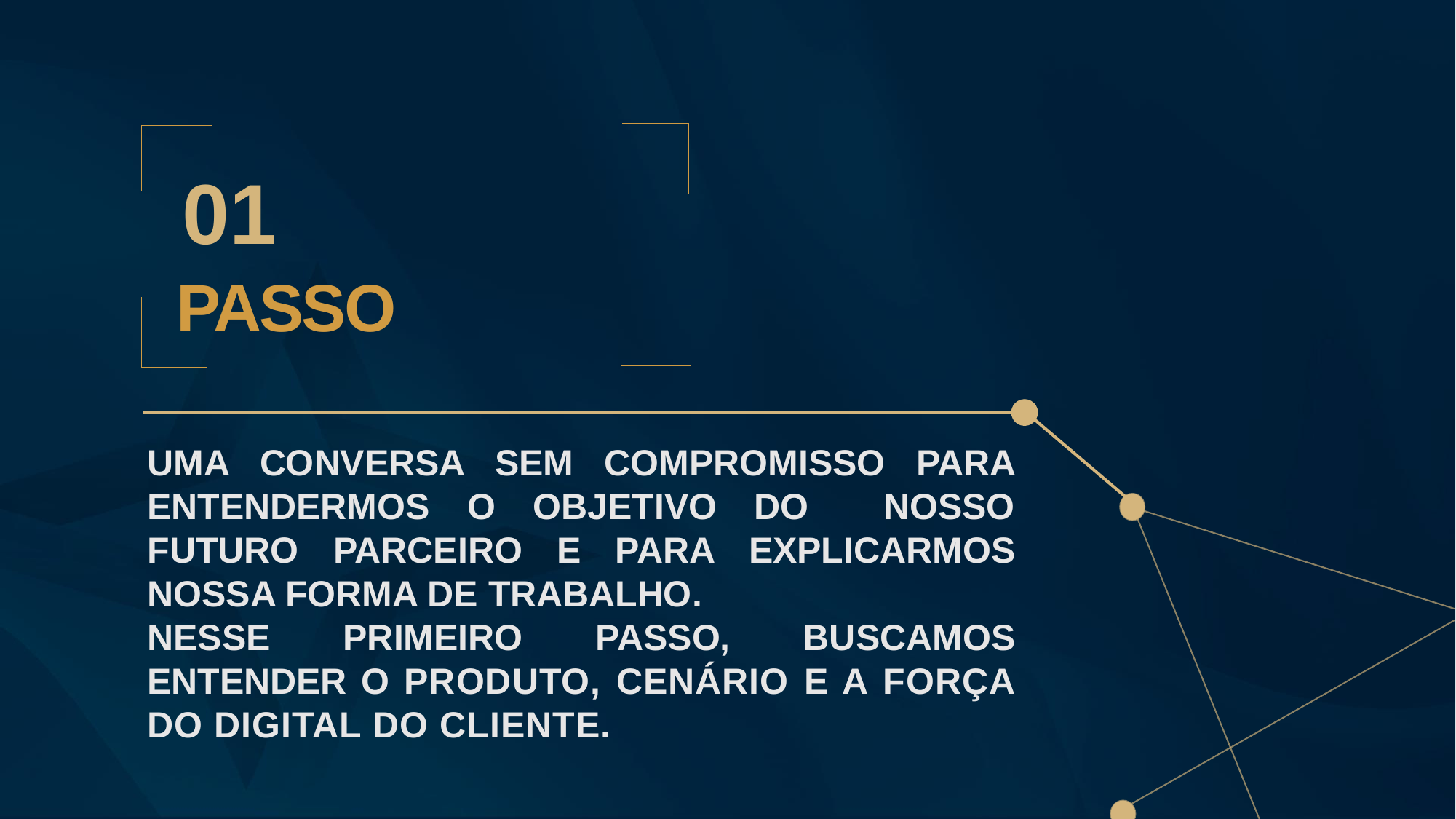

01
PASSO

UMA CONVERSA SEM COMPROMISSO PARA ENTENDERMOS O OBJETIVO DO  NOSSO FUTURO PARCEIRO E PARA EXPLICARMOS NOSSA FORMA DE TRABALHO.
NESSE PRIMEIRO PASSO, BUSCAMOS ENTENDER O PRODUTO, CENÁRIO E A FORÇA DO DIGITAL DO CLIENTE.